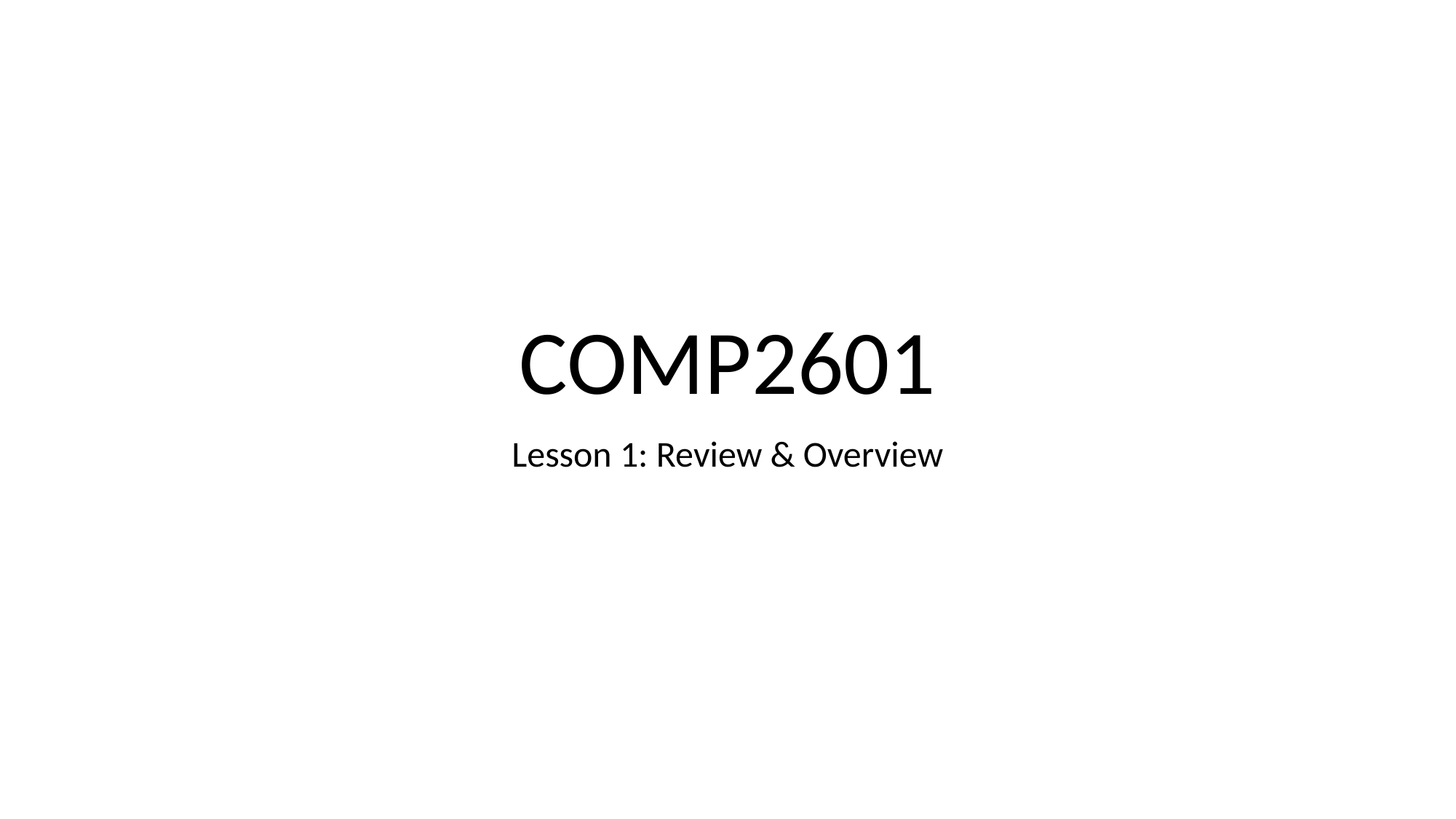

# COMP2601
Lesson 1: Review & Overview